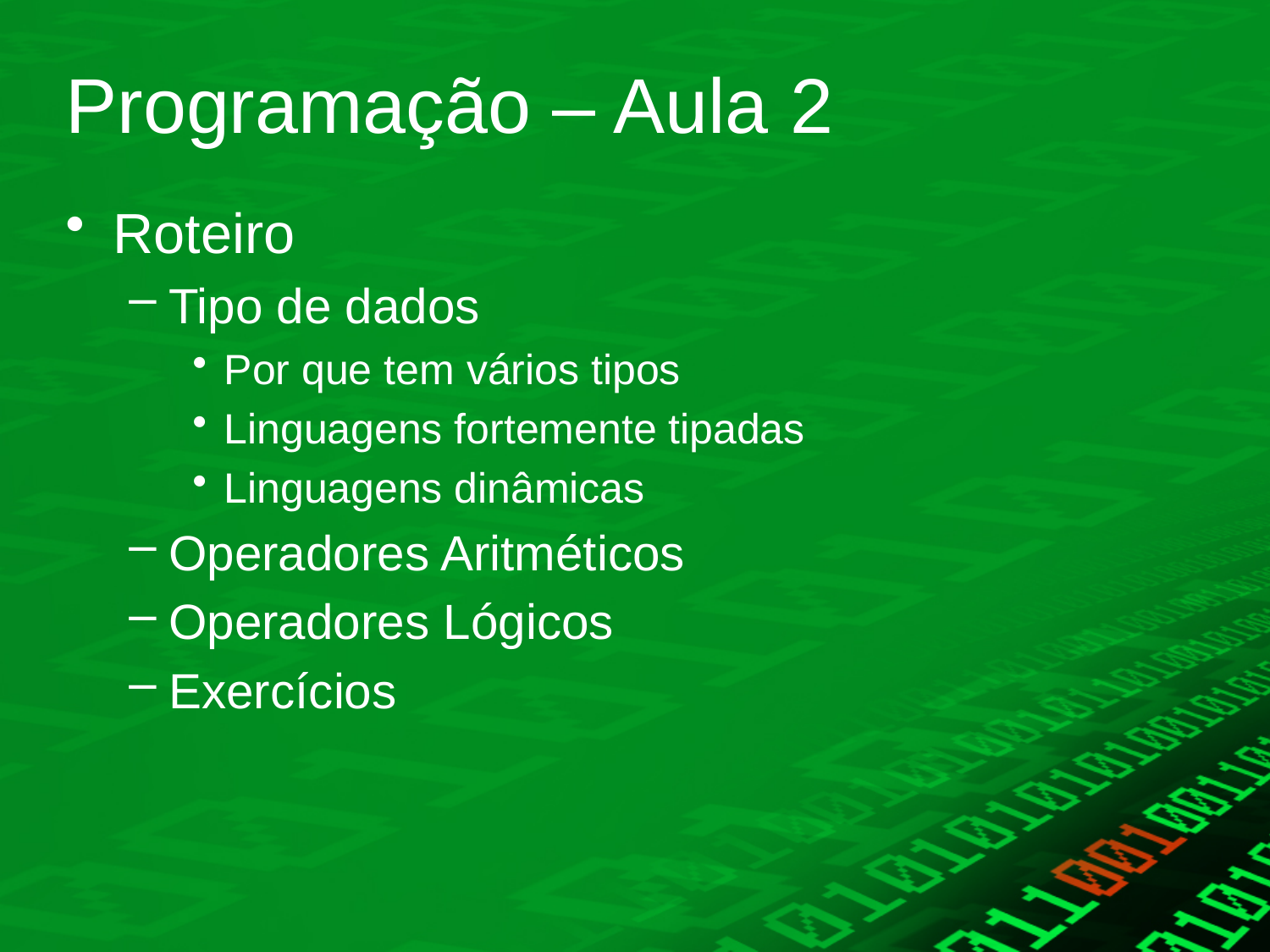

# Programação – Aula 2
Roteiro
Tipo de dados
Por que tem vários tipos
Linguagens fortemente tipadas
Linguagens dinâmicas
Operadores Aritméticos
Operadores Lógicos
Exercícios